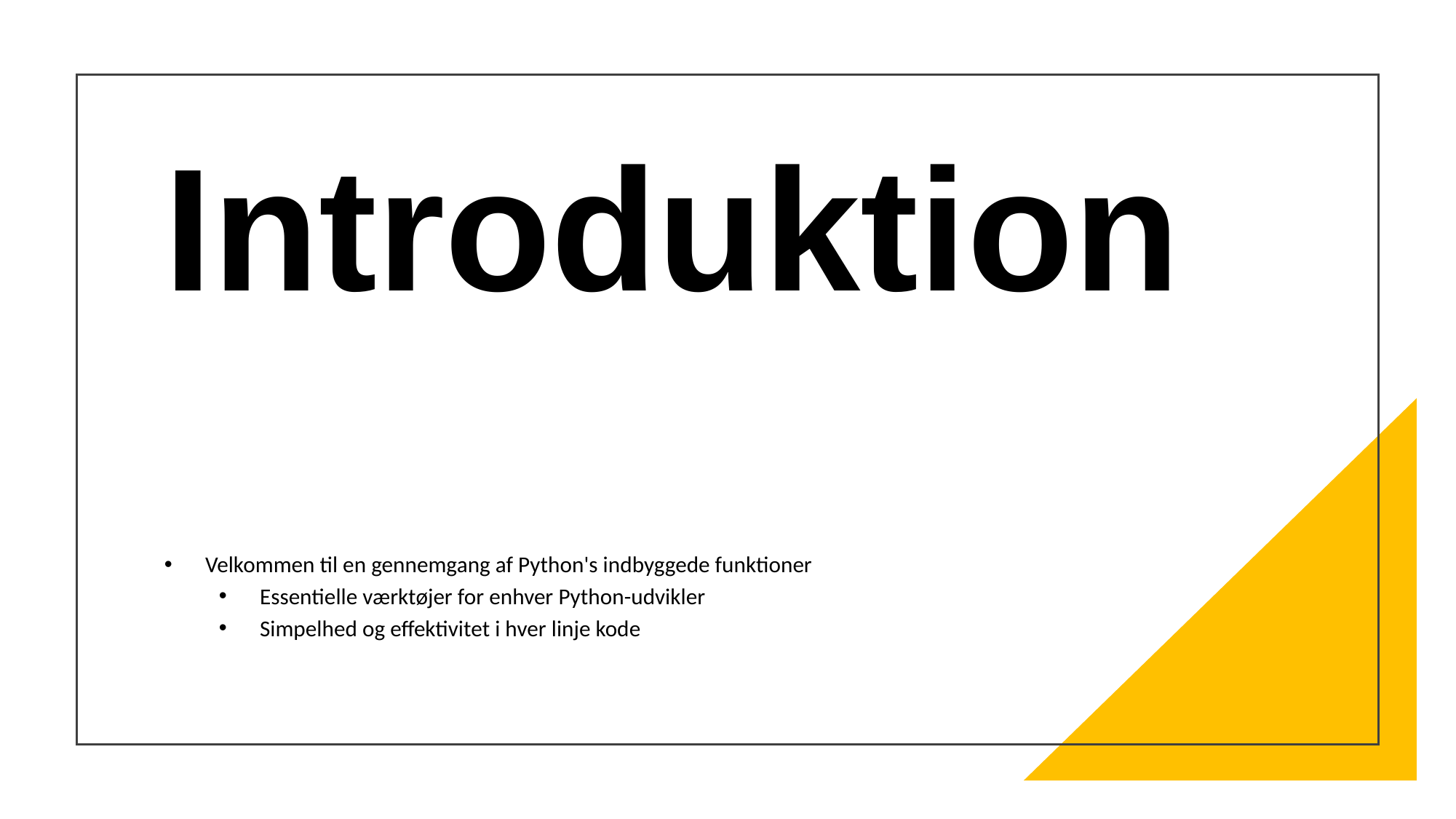

# Introduktion

Velkommen til en gennemgang af Python's indbyggede funktioner
Essentielle værktøjer for enhver Python-udvikler
Simpelhed og effektivitet i hver linje kode